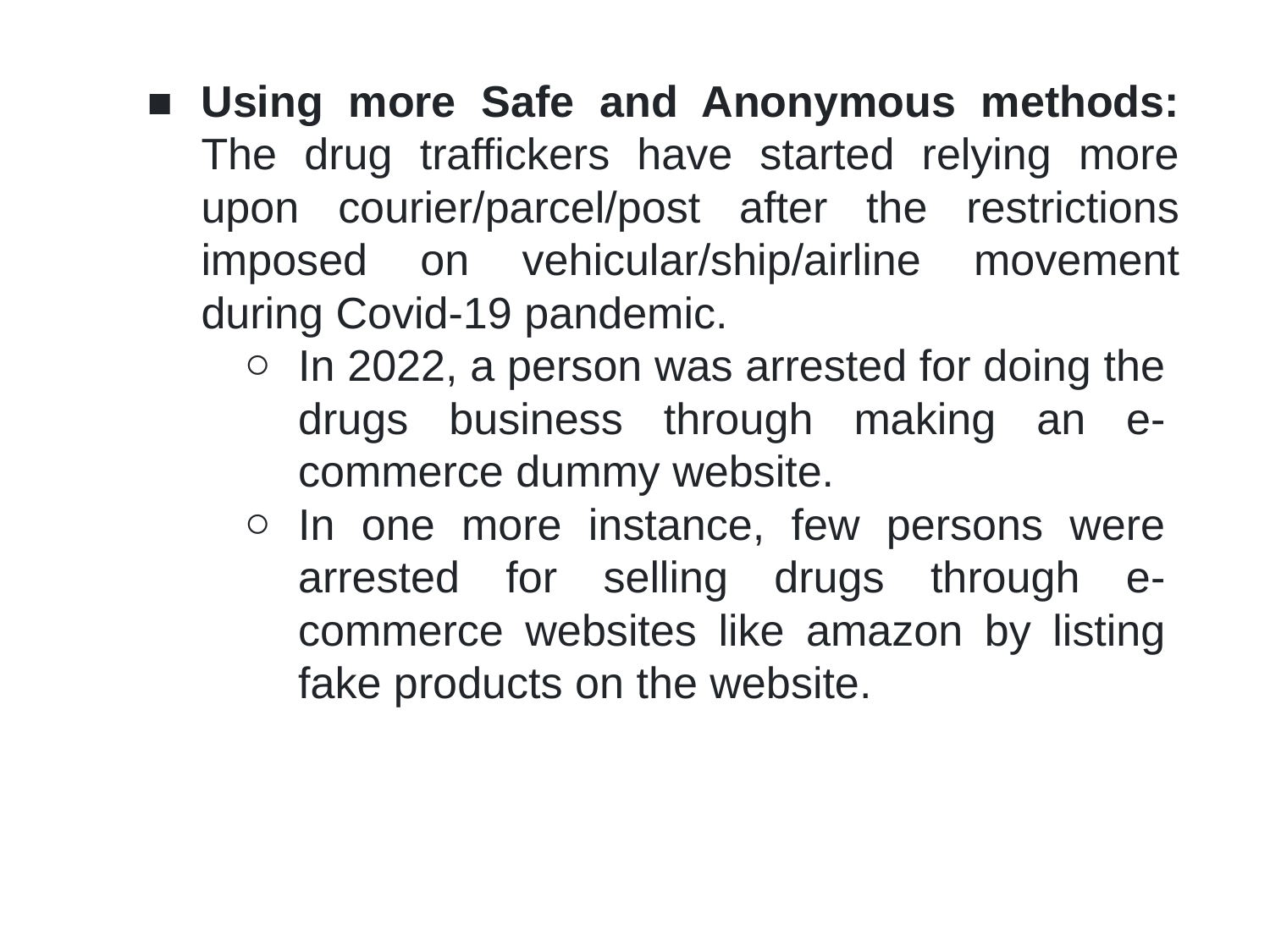

Using more Safe and Anonymous methods: The drug traffickers have started relying more upon courier/parcel/post after the restrictions imposed on vehicular/ship/airline movement during Covid-19 pandemic.
In 2022, a person was arrested for doing the drugs business through making an e-commerce dummy website.
In one more instance, few persons were arrested for selling drugs through e-commerce websites like amazon by listing fake products on the website.